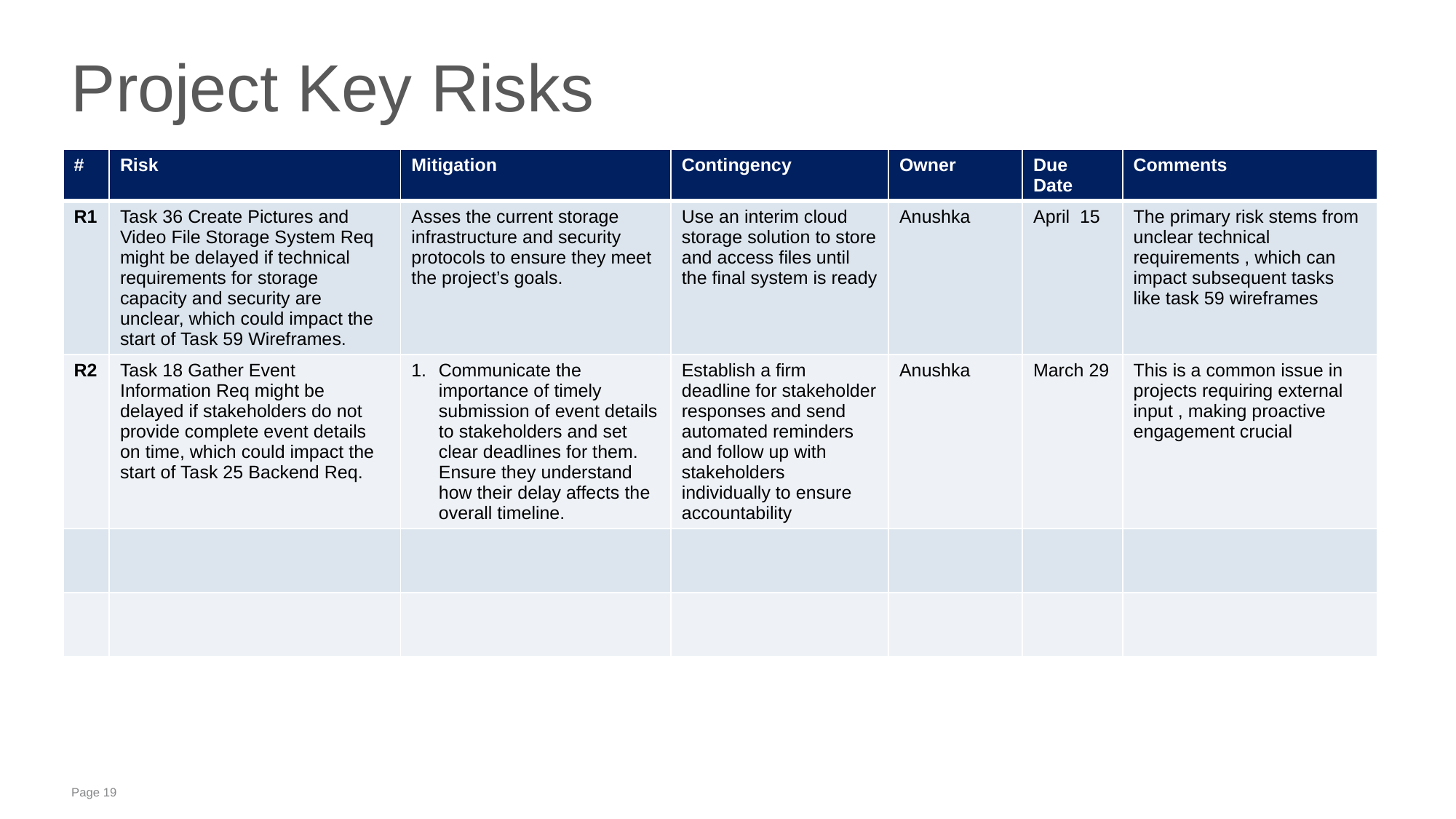

# Project Key Risks
| # | Risk | Mitigation | Contingency | Owner | Due Date | Comments |
| --- | --- | --- | --- | --- | --- | --- |
| R1 | Task 36 Create Pictures and Video File Storage System Req might be delayed if technical requirements for storage capacity and security are unclear, which could impact the start of Task 59 Wireframes. | Asses the current storage infrastructure and security protocols to ensure they meet the project’s goals. | Use an interim cloud storage solution to store and access files until the final system is ready | Anushka | April 15 | The primary risk stems from unclear technical requirements , which can impact subsequent tasks like task 59 wireframes |
| R2 | Task 18 Gather Event Information Req might be delayed if stakeholders do not provide complete event details on time, which could impact the start of Task 25 Backend Req. | Communicate the importance of timely submission of event details to stakeholders and set clear deadlines for them. Ensure they understand how their delay affects the overall timeline. | Establish a firm deadline for stakeholder responses and send automated reminders and follow up with stakeholders individually to ensure accountability | Anushka | March 29 | This is a common issue in projects requiring external input , making proactive engagement crucial |
|  |  |  |  |  |  |  |
|  |  |  |  |  |  |  |